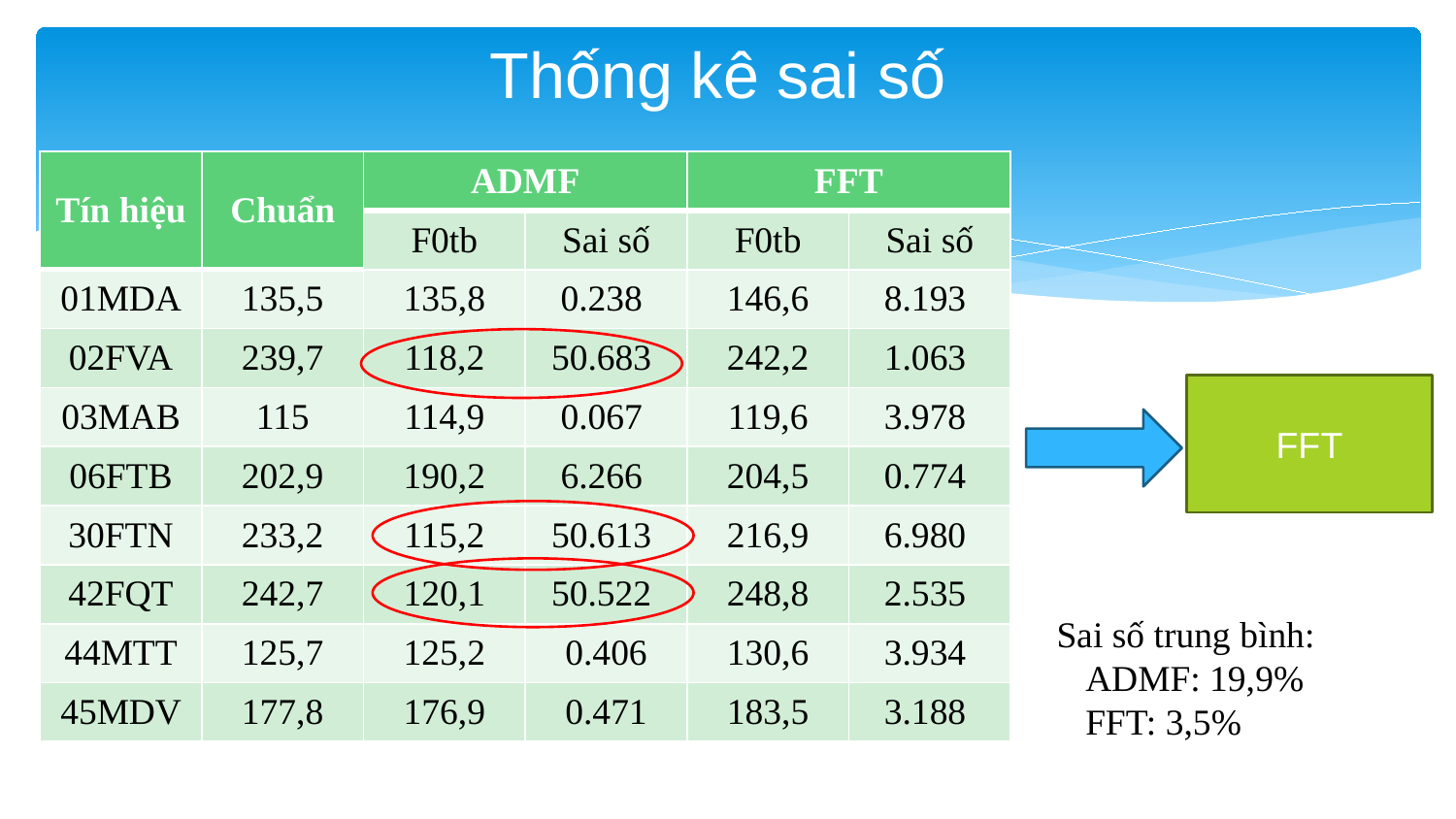

# Thống kê sai số
| Tín hiệu | Chuẩn | ADMF |  | FFT |  |
| --- | --- | --- | --- | --- | --- |
|  |  | F0tb | Sai số | F0tb | Sai số |
| 01MDA | 135,5 | 135,8 | 0.238 | 146,6 | 8.193 |
| 02FVA | 239,7 | 118,2 | 50.683 | 242,2 | 1.063 |
| 03MAB | 115 | 114,9 | 0.067 | 119,6 | 3.978 |
| 06FTB | 202,9 | 190,2 | 6.266 | 204,5 | 0.774 |
| 30FTN | 233,2 | 115,2 | 50.613 | 216,9 | 6.980 |
| 42FQT | 242,7 | 120,1 | 50.522 | 248,8 | 2.535 |
| 44MTT | 125,7 | 125,2 | 0.406 | 130,6 | 3.934 |
| 45MDV | 177,8 | 176,9 | 0.471 | 183,5 | 3.188 |

FFT

Sai số trung bình:
ADMF: 19,9%
FFT: 3,5%